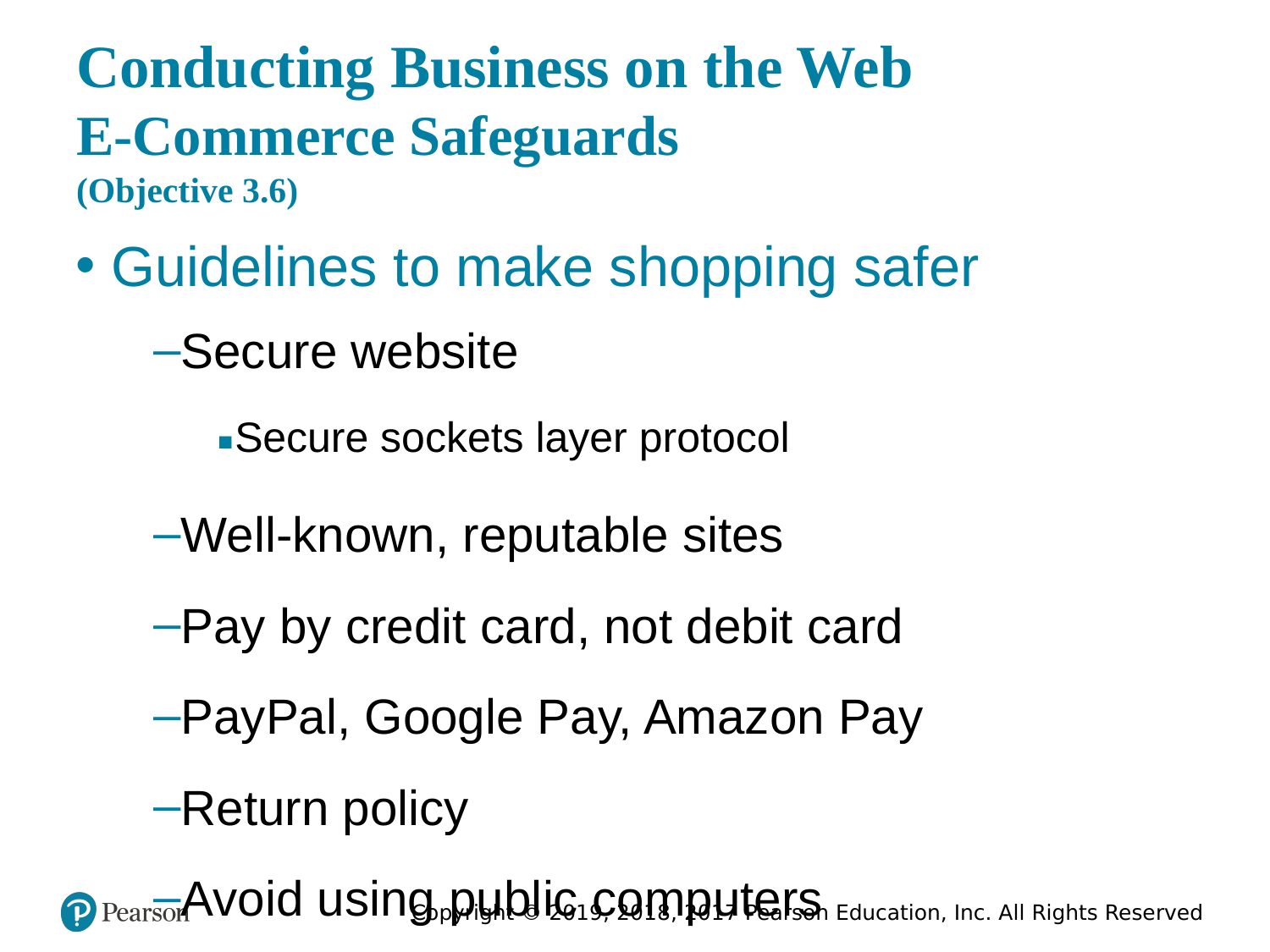

# Conducting Business on the Web E-Commerce Safeguards (Objective 3.6)
Guidelines to make shopping safer
Secure website
Secure sockets layer protocol
Well-known, reputable sites
Pay by credit card, not debit card
PayPal, Google Pay, Amazon Pay
Return policy
Avoid using public computers